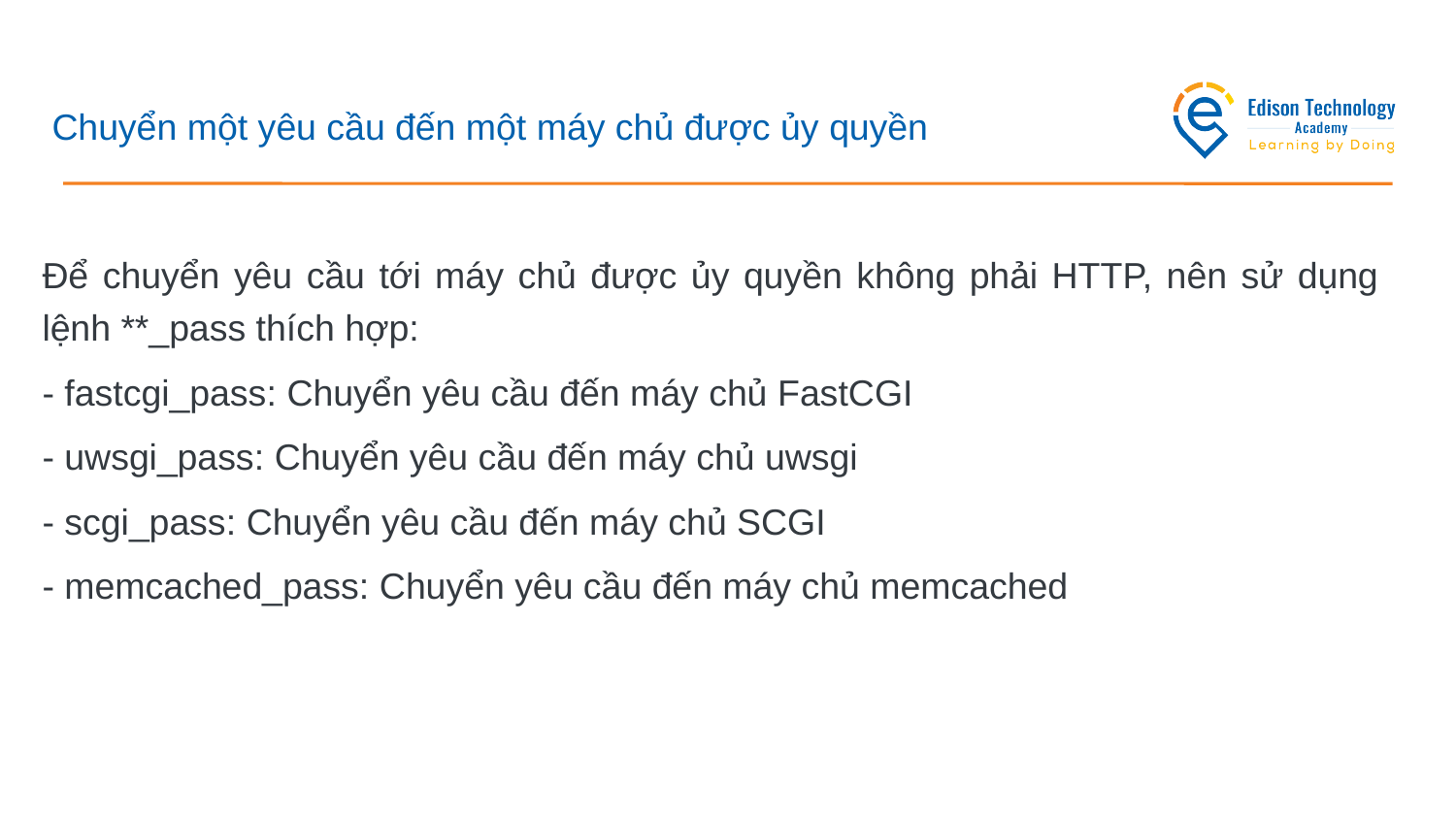

# Chuyển một yêu cầu đến một máy chủ được ủy quyền
Để chuyển yêu cầu tới máy chủ được ủy quyền không phải HTTP, nên sử dụng lệnh **_pass thích hợp:
- fastcgi_pass: Chuyển yêu cầu đến máy chủ FastCGI
- uwsgi_pass: Chuyển yêu cầu đến máy chủ uwsgi
- scgi_pass: Chuyển yêu cầu đến máy chủ SCGI
- memcached_pass: Chuyển yêu cầu đến máy chủ memcached